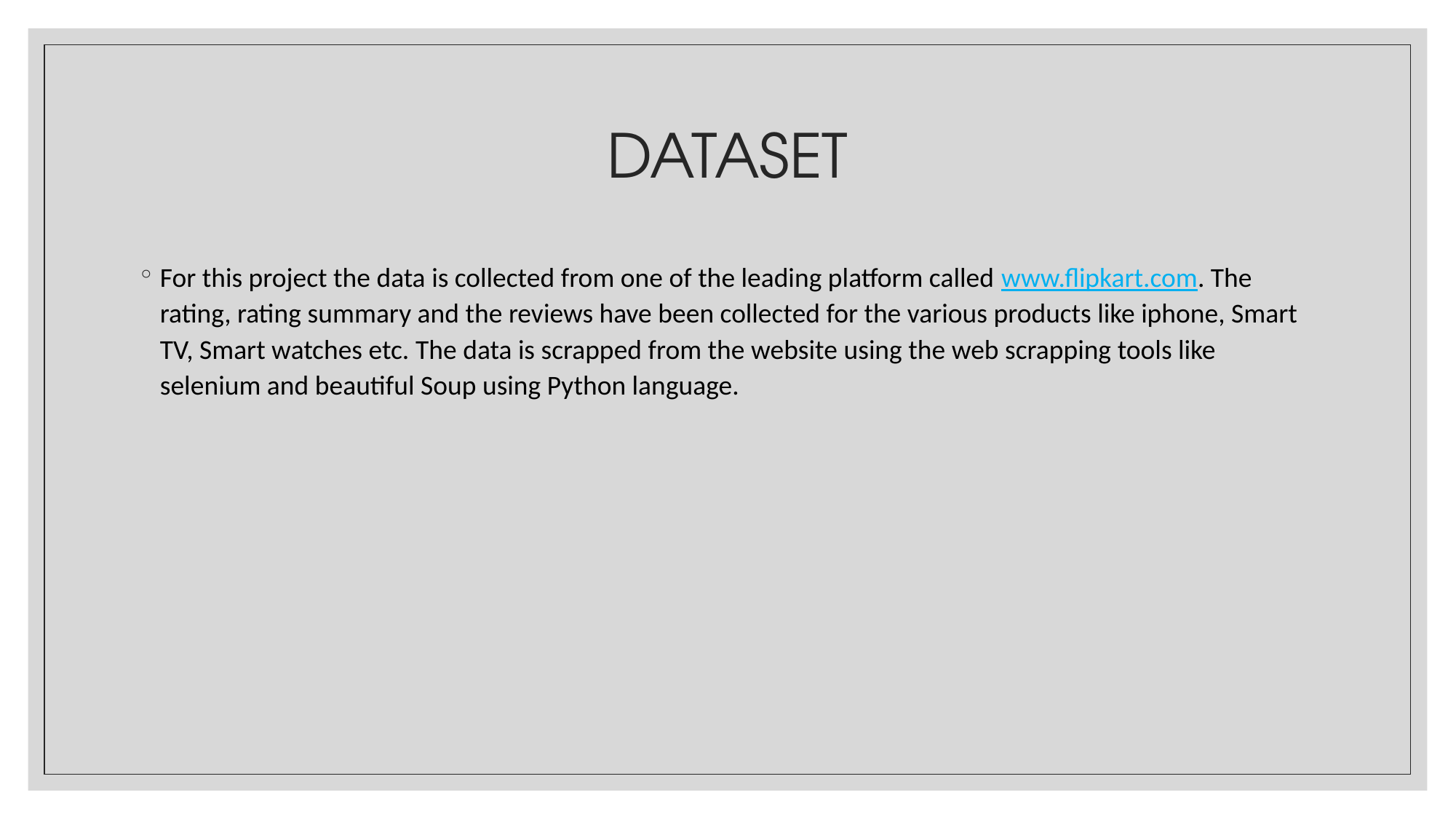

# DATASET
For this project the data is collected from one of the leading platform called www.flipkart.com. The rating, rating summary and the reviews have been collected for the various products like iphone, Smart TV, Smart watches etc. The data is scrapped from the website using the web scrapping tools like selenium and beautiful Soup using Python language.